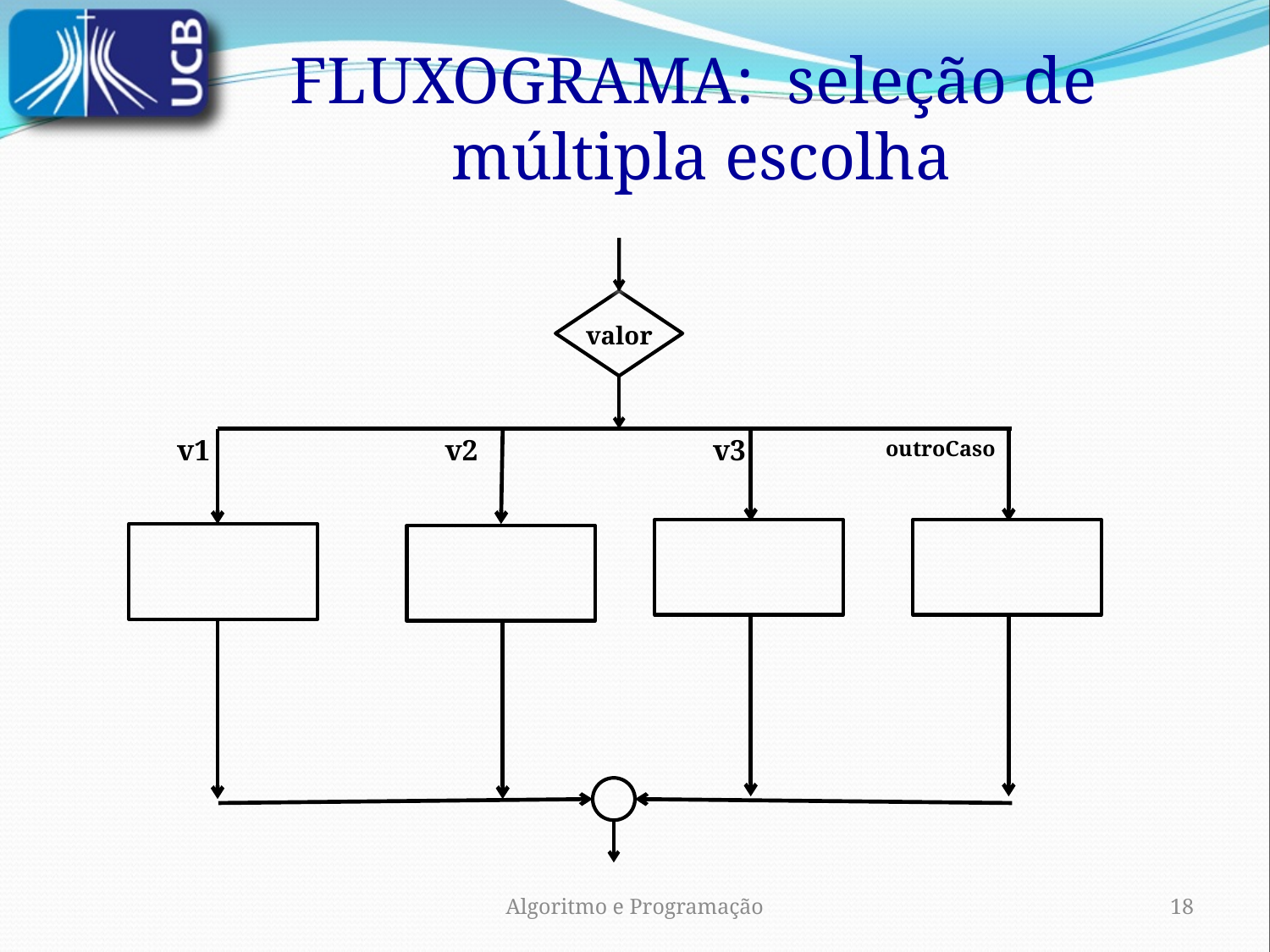

FLUXOGRAMA:  seleção de
múltipla escolha

valor
v1
v2
v3
outroCaso

Algoritmo e Programação
18